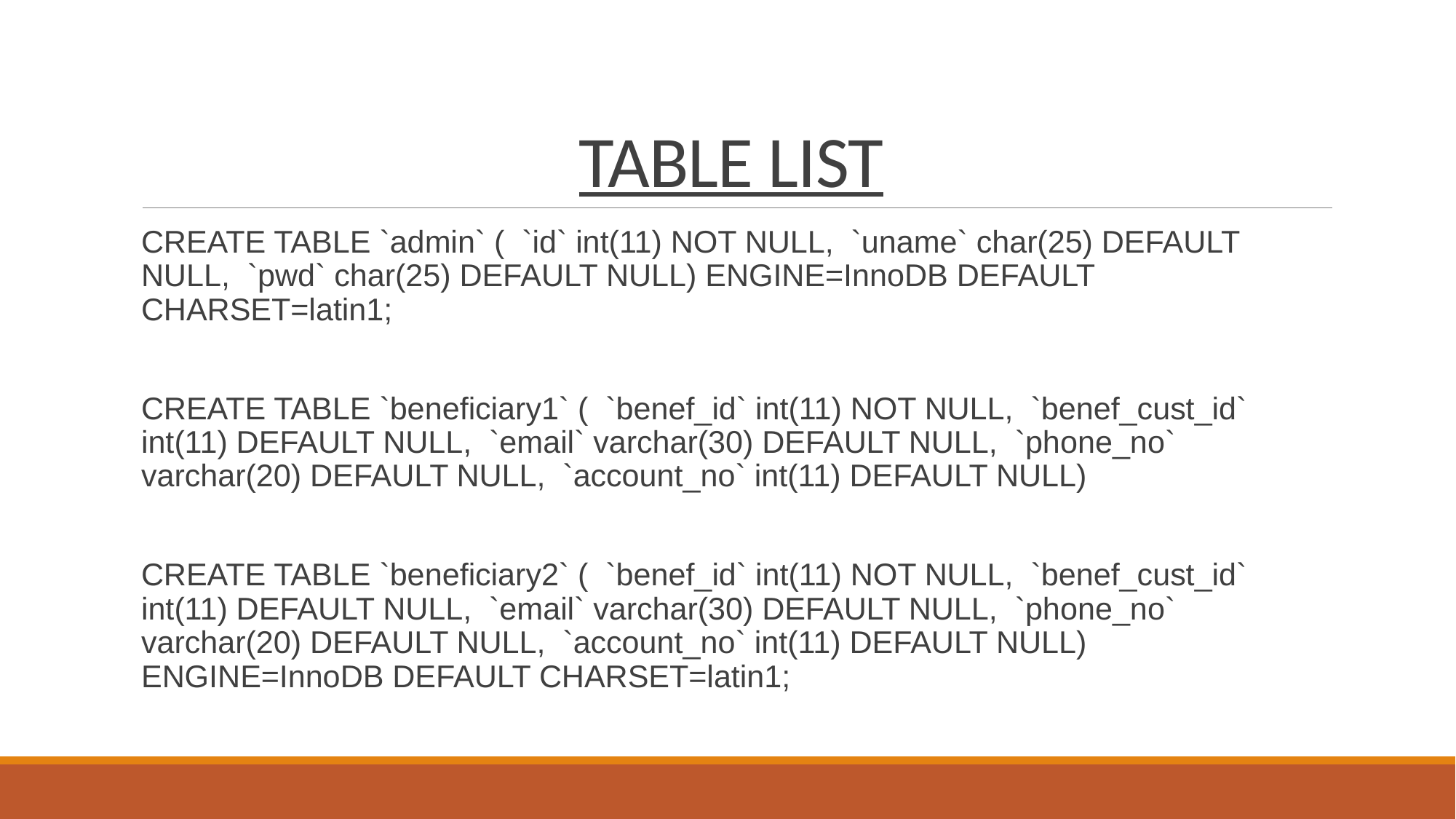

# TABLE LIST
CREATE TABLE `admin` (  `id` int(11) NOT NULL,  `uname` char(25) DEFAULT NULL,  `pwd` char(25) DEFAULT NULL) ENGINE=InnoDB DEFAULT CHARSET=latin1;

CREATE TABLE `beneficiary1` (  `benef_id` int(11) NOT NULL,  `benef_cust_id` int(11) DEFAULT NULL,  `email` varchar(30) DEFAULT NULL,  `phone_no` varchar(20) DEFAULT NULL,  `account_no` int(11) DEFAULT NULL)

CREATE TABLE `beneficiary2` (  `benef_id` int(11) NOT NULL,  `benef_cust_id` int(11) DEFAULT NULL,  `email` varchar(30) DEFAULT NULL,  `phone_no` varchar(20) DEFAULT NULL,  `account_no` int(11) DEFAULT NULL) ENGINE=InnoDB DEFAULT CHARSET=latin1;